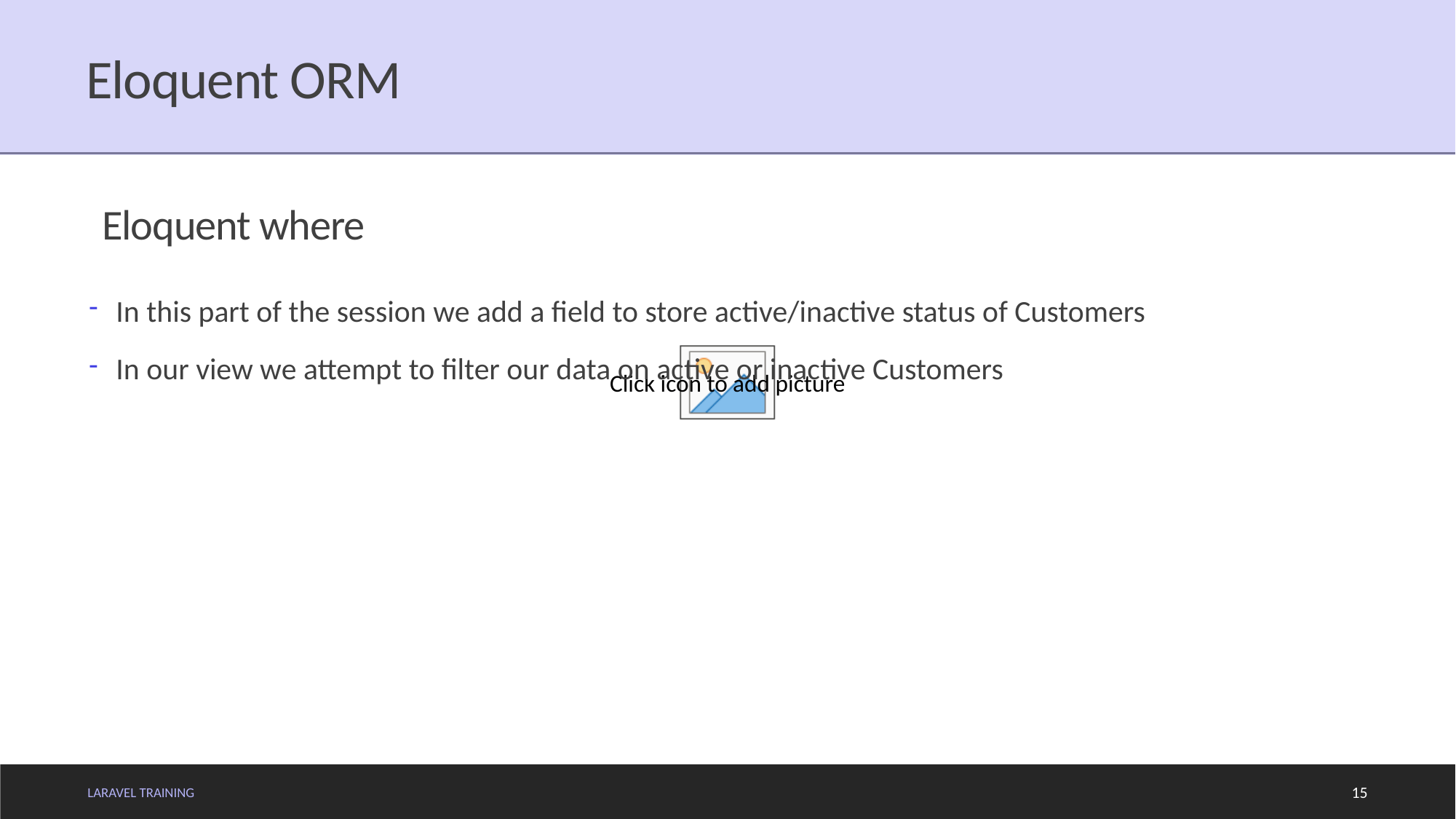

# Eloquent ORM
Eloquent where
In this part of the session we add a field to store active/inactive status of Customers
In our view we attempt to filter our data on active or inactive Customers
LARAVEL TRAINING
15